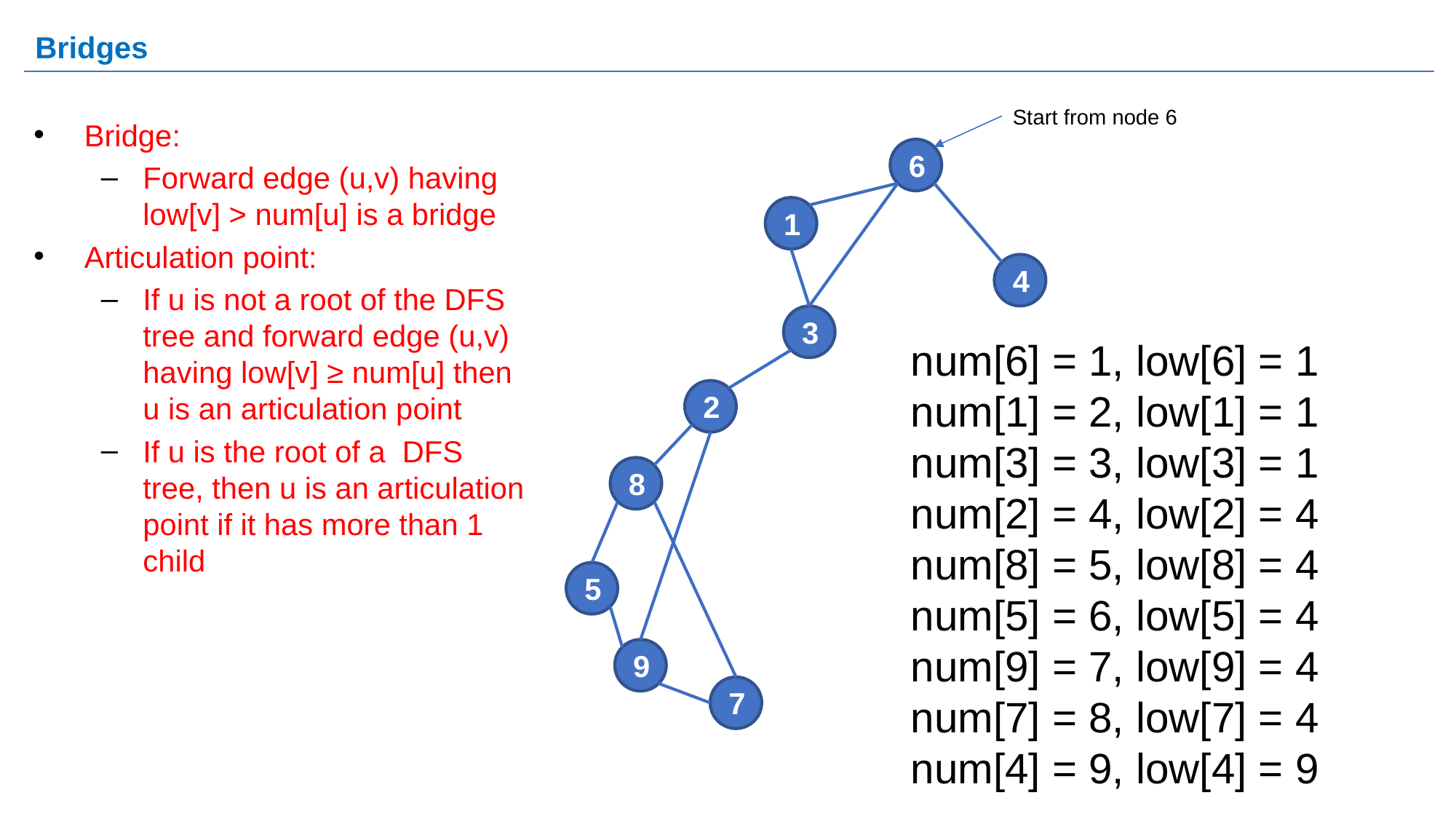

# Bridges

Start from node 6
Bridge:
Forward edge (u,v) having low[v] > num[u] is a bridge
Articulation point:
If u is not a root of the DFS tree and forward edge (u,v) having low[v] ≥ num[u] then u is an articulation point
If u is the root of a  DFS tree, then u is an articulation point if it has more than 1 child

6
1
4
3
num[6] = 1, low[6] = 1
num[1] = 2, low[1] = 1
num[3] = 3, low[3] = 1
num[2] = 4, low[2] = 4
num[8] = 5, low[8] = 4
num[5] = 6, low[5] = 4
num[9] = 7, low[9] = 4
num[7] = 8, low[7] = 4
num[4] = 9, low[4] = 9
2
8
5
9
7